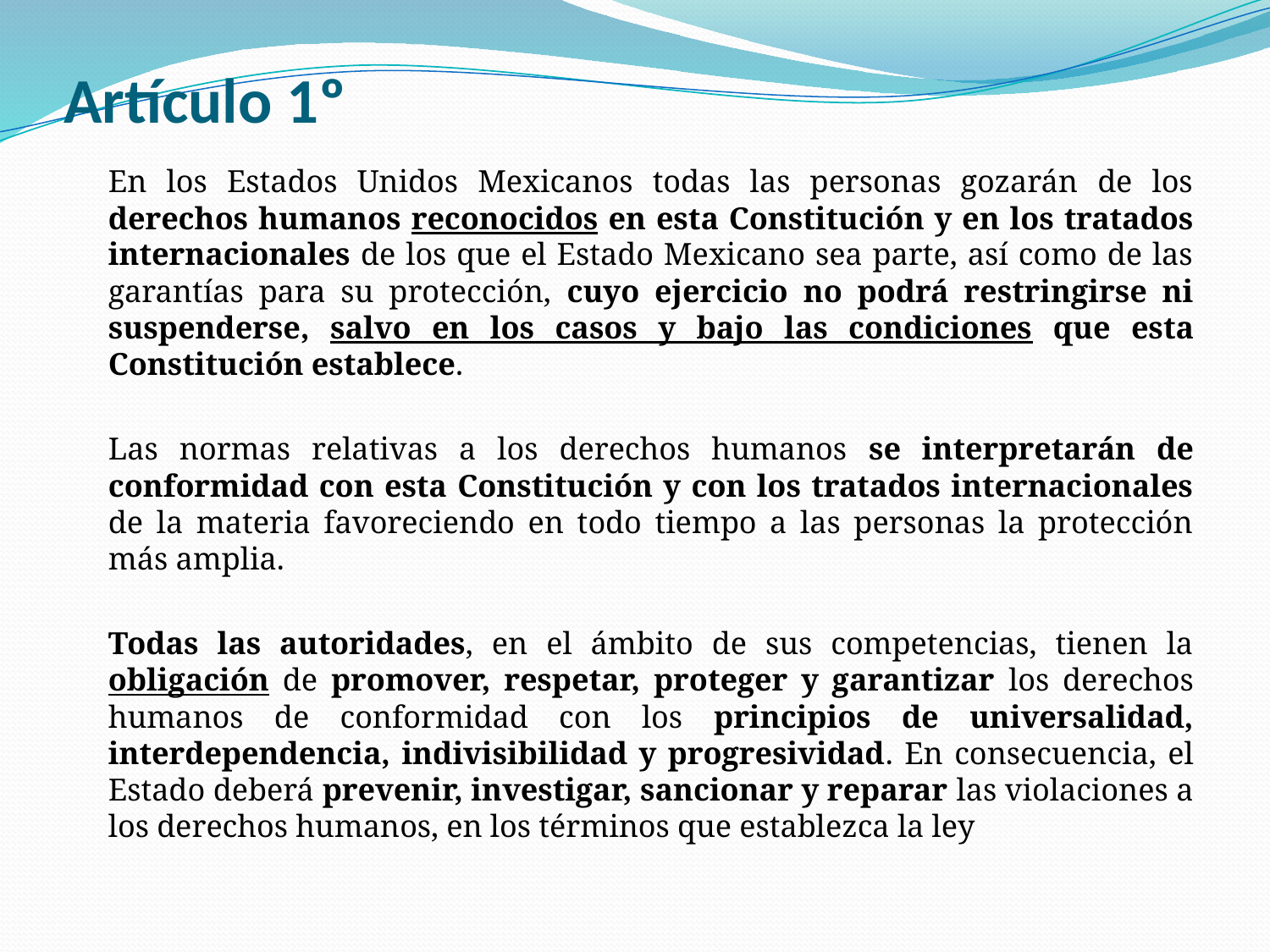

# Artículo 1º
	En los Estados Unidos Mexicanos todas las personas gozarán de los derechos humanos reconocidos en esta Constitución y en los tratados internacionales de los que el Estado Mexicano sea parte, así como de las garantías para su protección, cuyo ejercicio no podrá restringirse ni suspenderse, salvo en los casos y bajo las condiciones que esta Constitución establece.

	Las normas relativas a los derechos humanos se interpretarán de conformidad con esta Constitución y con los tratados internacionales de la materia favoreciendo en todo tiempo a las personas la protección más amplia.

	Todas las autoridades, en el ámbito de sus competencias, tienen la obligación de promover, respetar, proteger y garantizar los derechos humanos de conformidad con los principios de universalidad, interdependencia, indivisibilidad y progresividad. En consecuencia, el Estado deberá prevenir, investigar, sancionar y reparar las violaciones a los derechos humanos, en los términos que establezca la ley